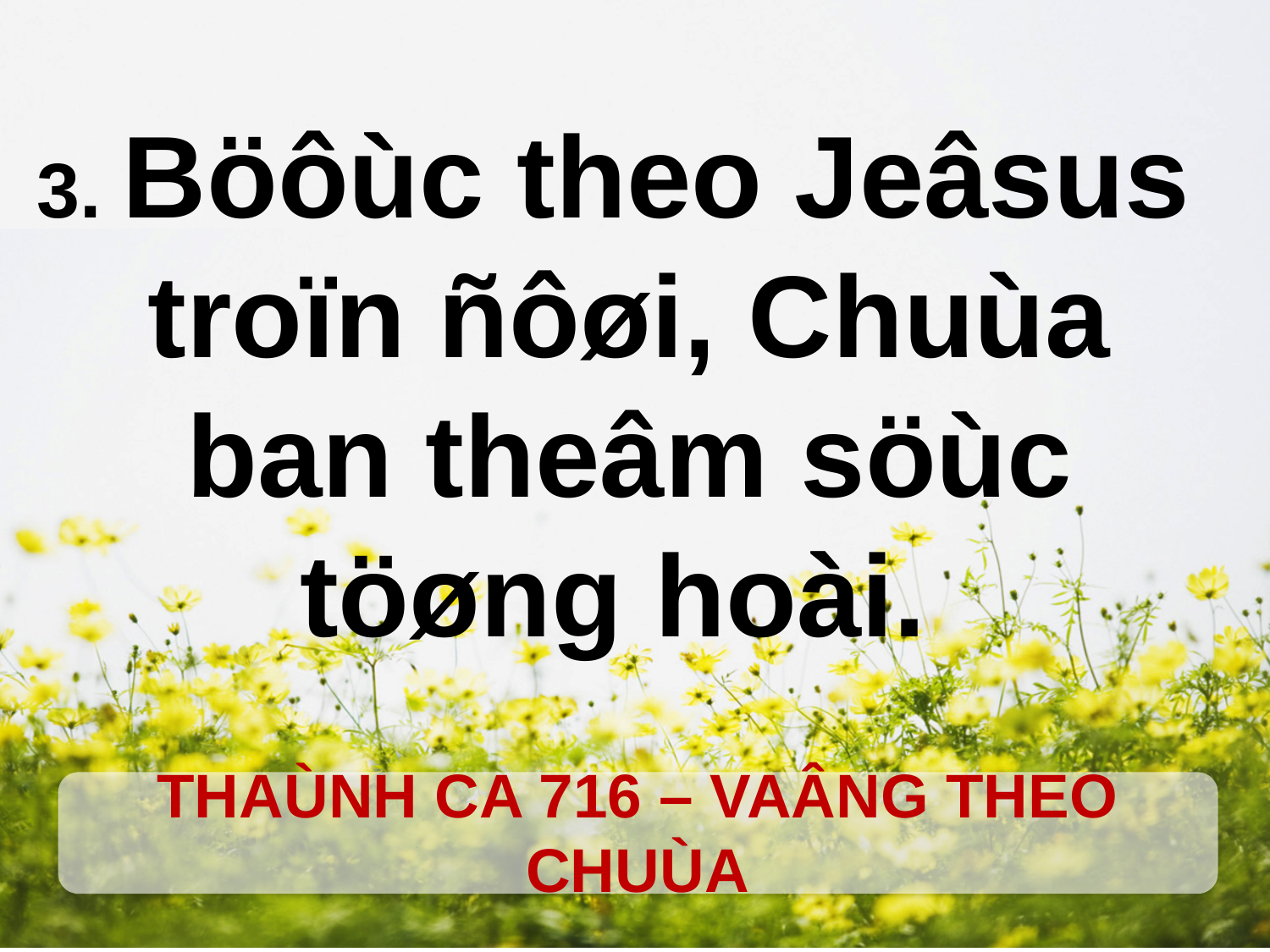

3. Böôùc theo Jeâsus
troïn ñôøi, Chuùa ban theâm söùc töøng hoài.

THAÙNH CA 716 – VAÂNG THEO CHUÙA